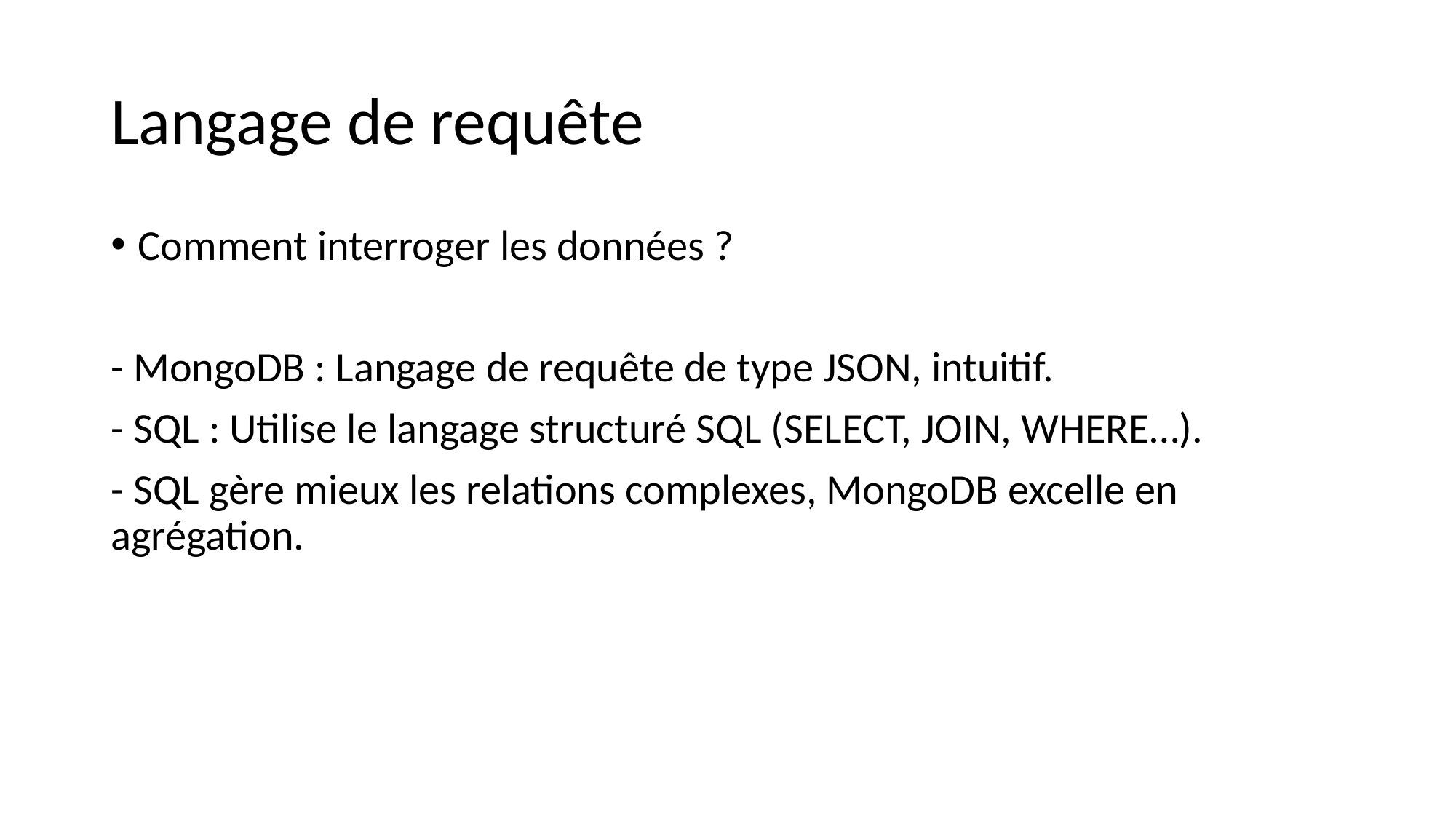

# Langage de requête
Comment interroger les données ?

- MongoDB : Langage de requête de type JSON, intuitif.
- SQL : Utilise le langage structuré SQL (SELECT, JOIN, WHERE…).
- SQL gère mieux les relations complexes, MongoDB excelle en agrégation.